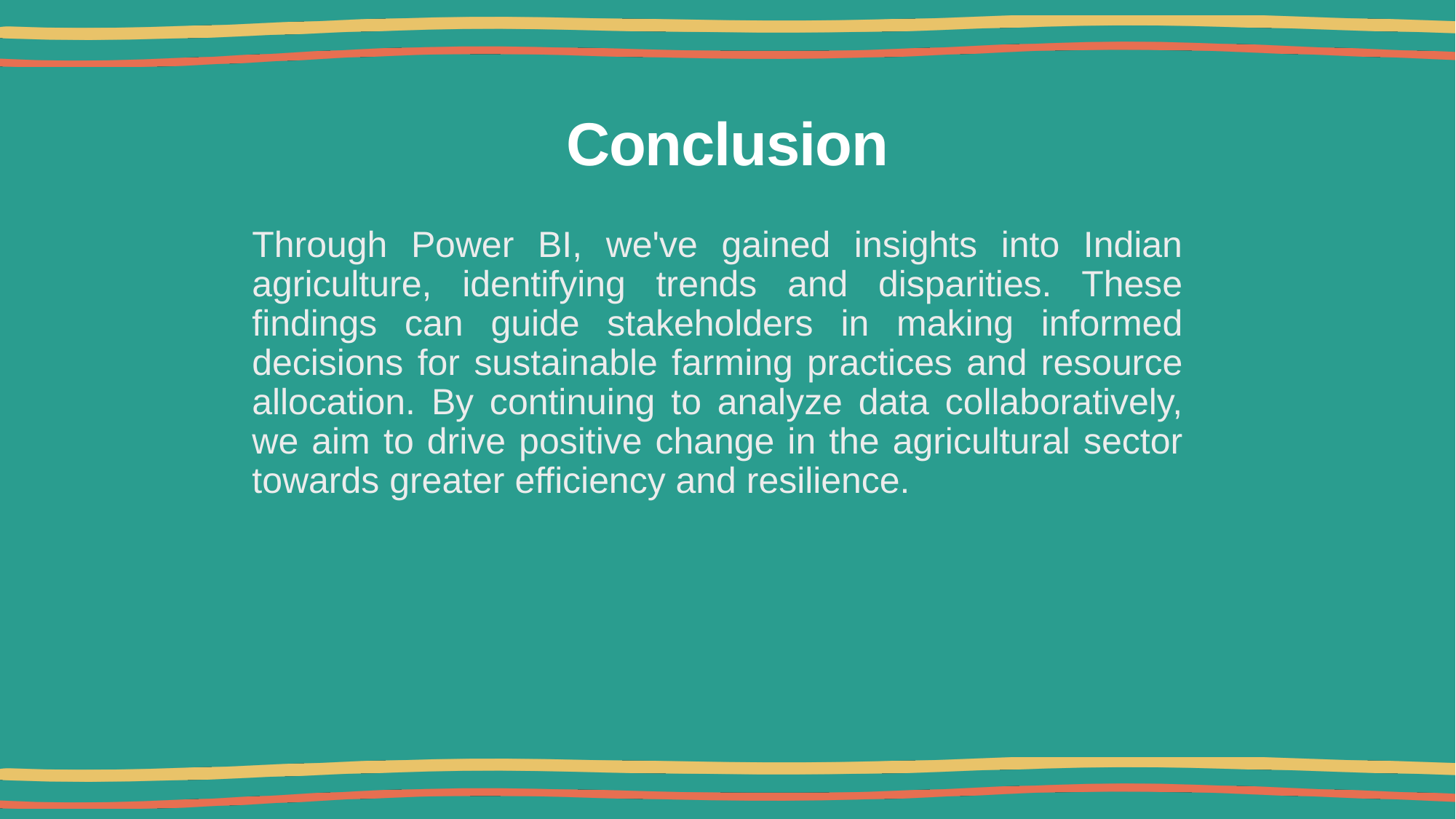

# Conclusion
Through Power BI, we've gained insights into Indian agriculture, identifying trends and disparities. These findings can guide stakeholders in making informed decisions for sustainable farming practices and resource allocation. By continuing to analyze data collaboratively, we aim to drive positive change in the agricultural sector towards greater efficiency and resilience.